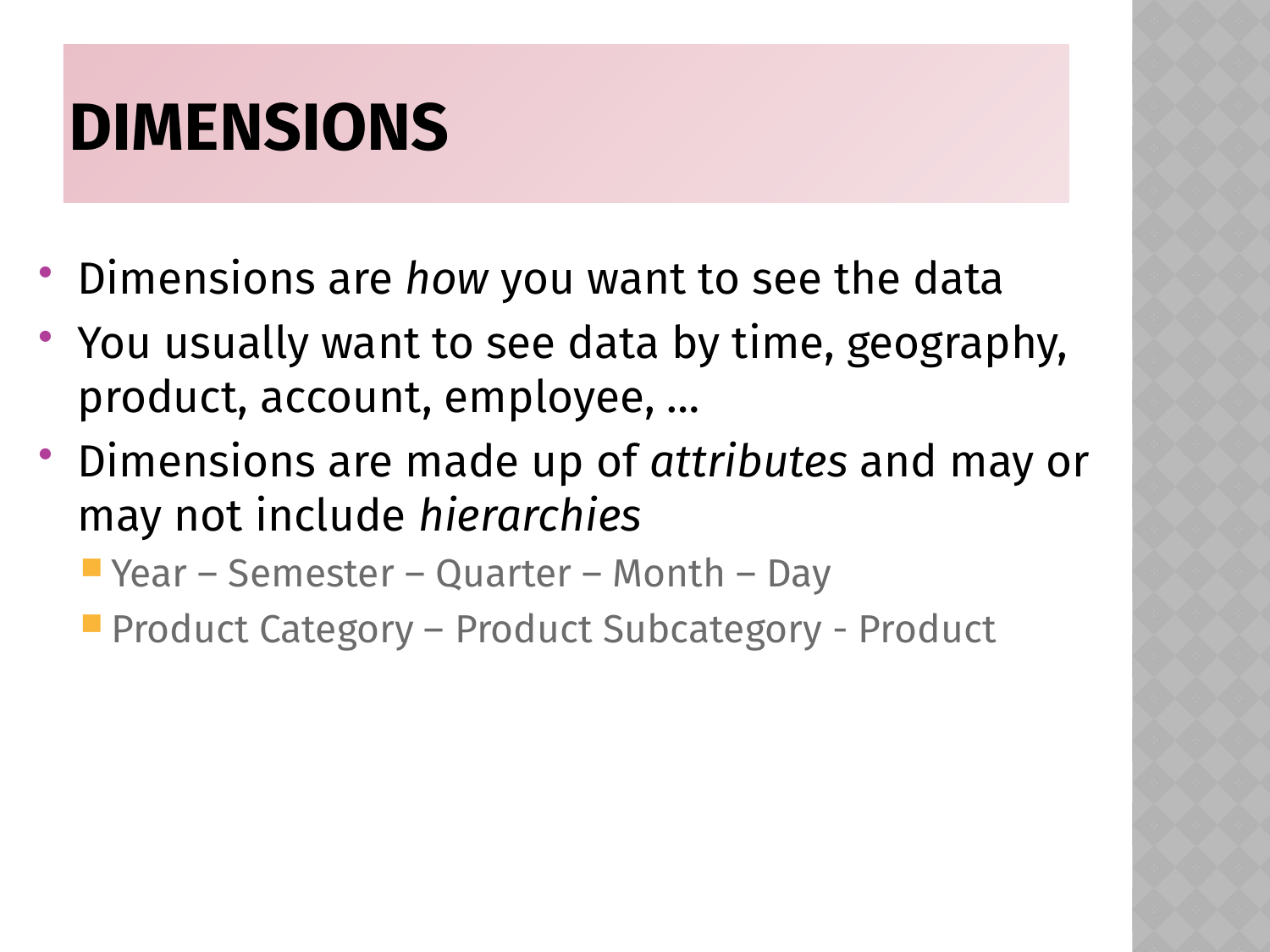

# Dimensions
Dimensions are how you want to see the data
You usually want to see data by time, geography, product, account, employee, …
Dimensions are made up of attributes and may or may not include hierarchies
Year – Semester – Quarter – Month – Day
Product Category – Product Subcategory - Product